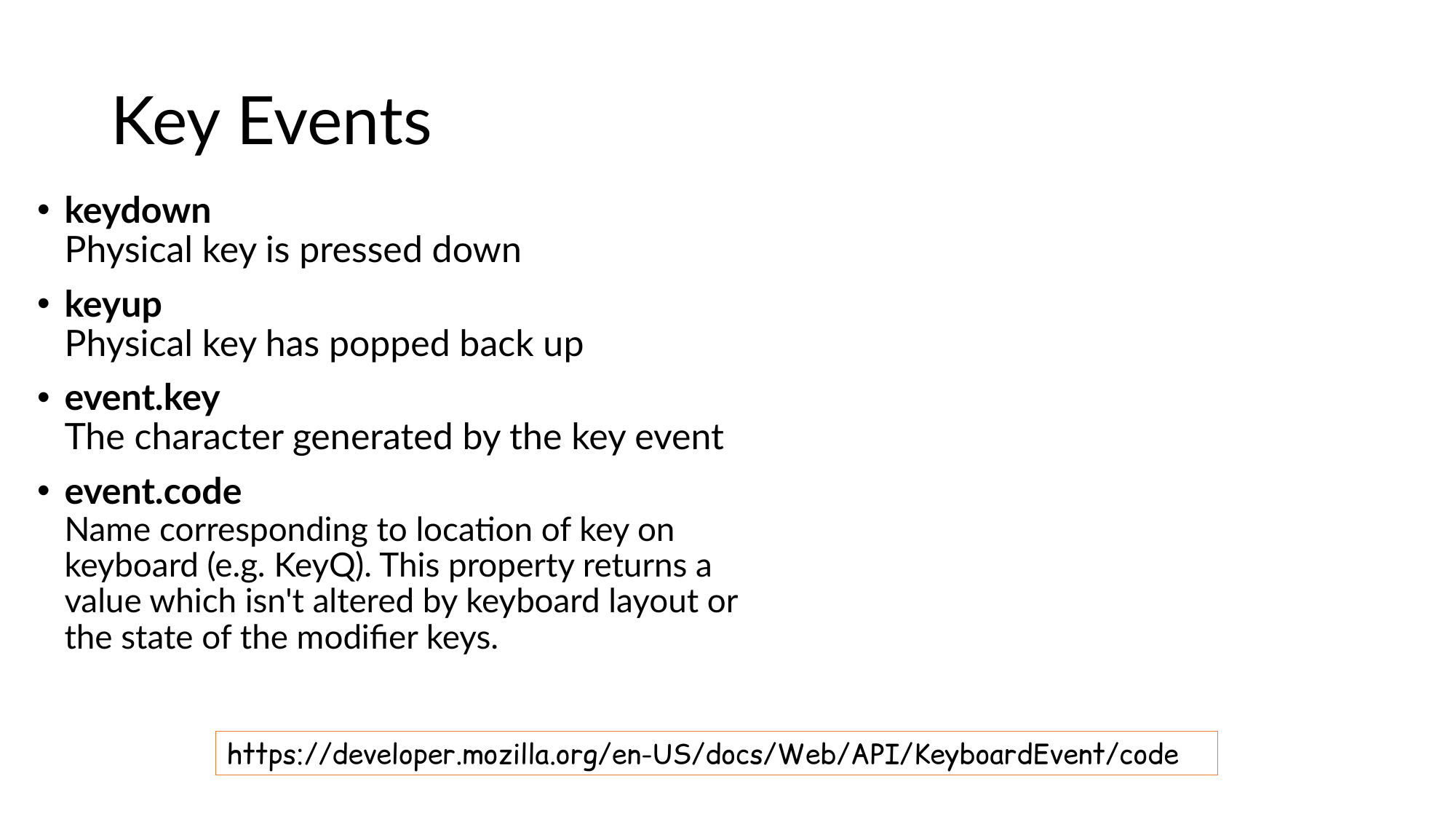

# Key Events
keydown
Physical key is pressed down
keyup
Physical key has popped back up
event.key
The character generated by the key event
event.code
Name corresponding to location of key on keyboard (e.g. KeyQ). This property returns a value which isn't altered by keyboard layout or the state of the modifier keys.
https://developer.mozilla.org/en-US/docs/Web/API/KeyboardEvent/code